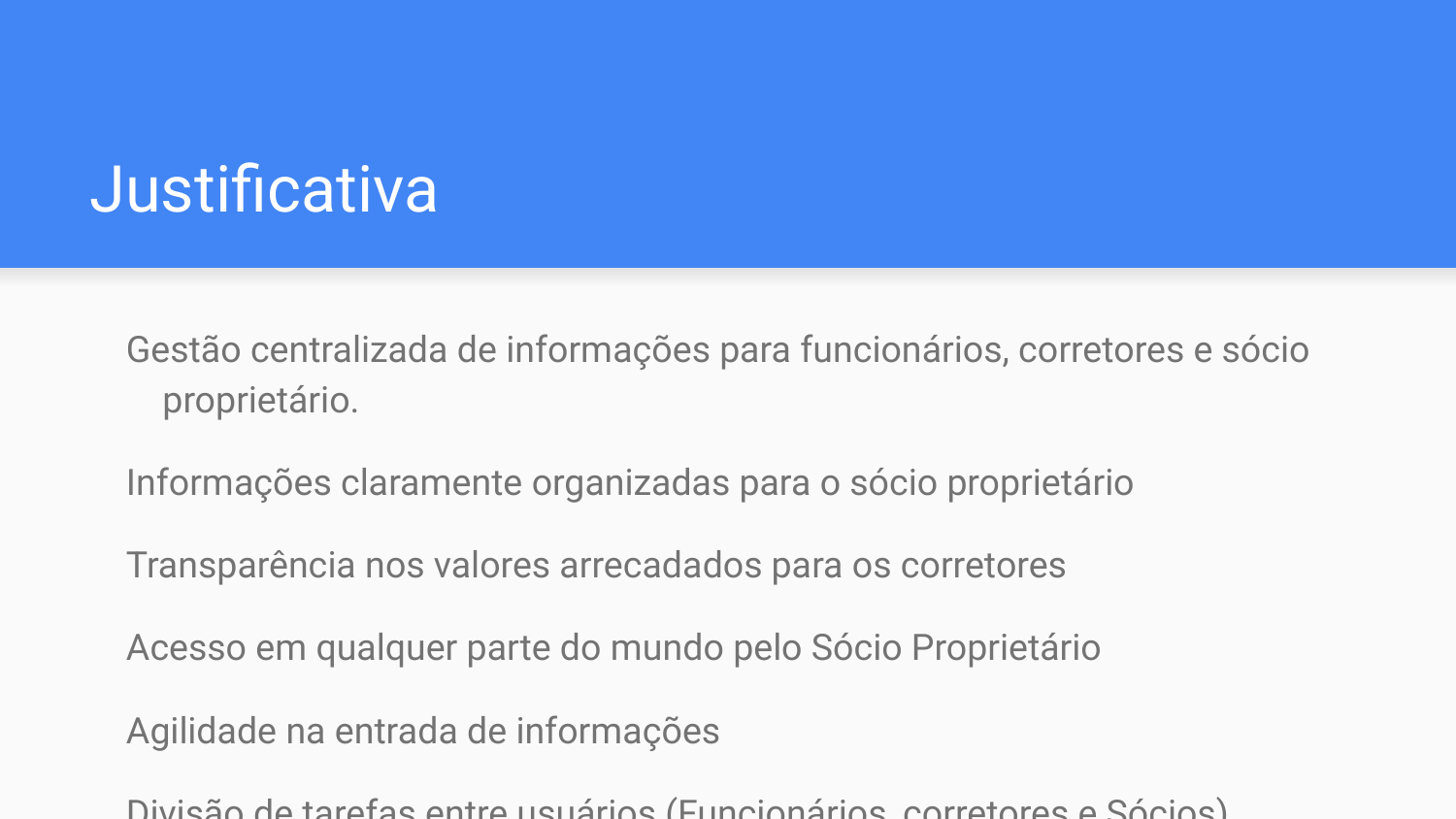

# Justificativa
Gestão centralizada de informações para funcionários, corretores e sócio proprietário.
Informações claramente organizadas para o sócio proprietário
Transparência nos valores arrecadados para os corretores
Acesso em qualquer parte do mundo pelo Sócio Proprietário
Agilidade na entrada de informações
Divisão de tarefas entre usuários (Funcionários, corretores e Sócios)